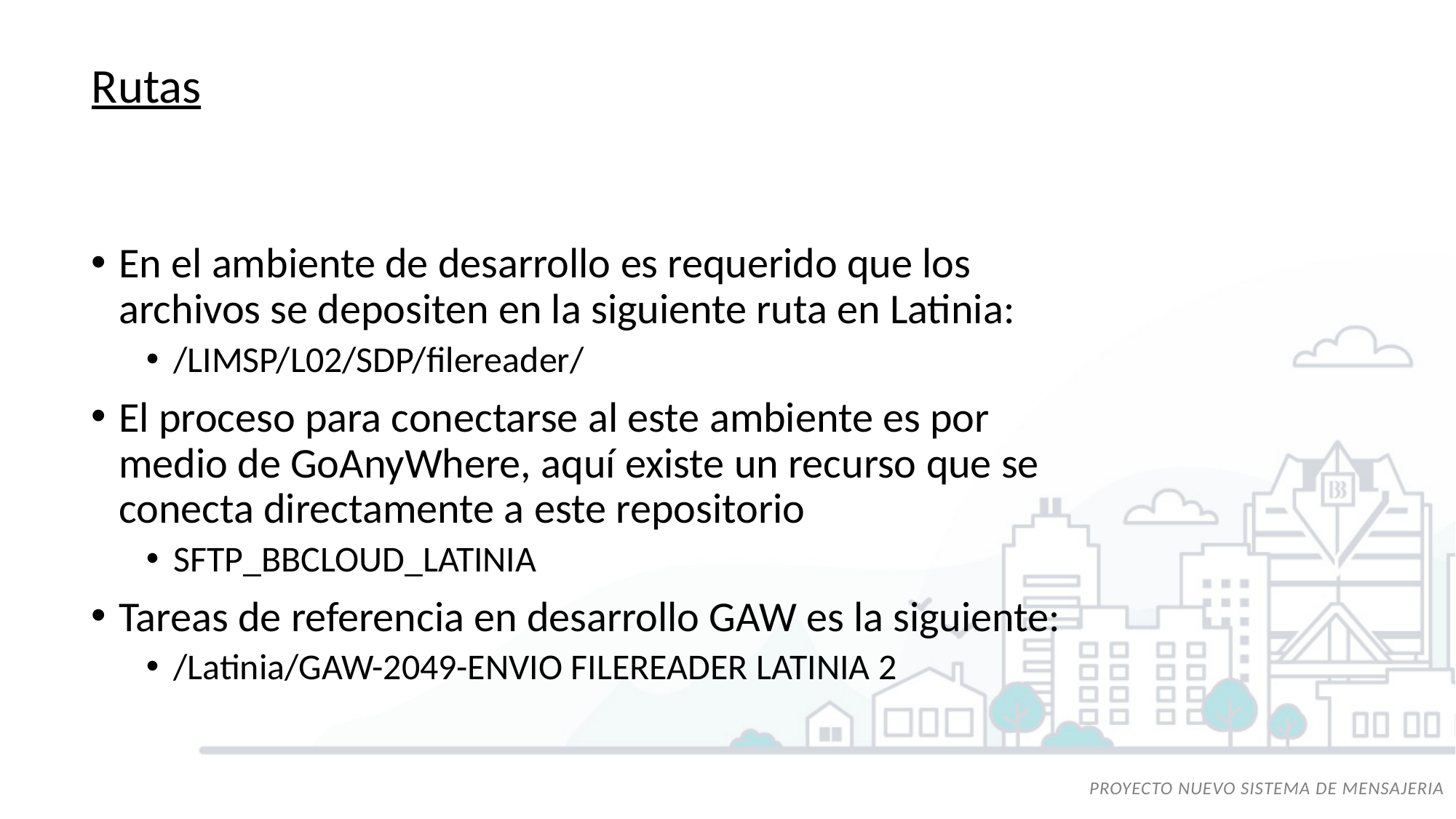

Rutas
En el ambiente de desarrollo es requerido que los archivos se depositen en la siguiente ruta en Latinia:
/LIMSP/L02/SDP/filereader/
El proceso para conectarse al este ambiente es por medio de GoAnyWhere, aquí existe un recurso que se conecta directamente a este repositorio
SFTP_BBCLOUD_LATINIA
Tareas de referencia en desarrollo GAW es la siguiente:
/Latinia/GAW-2049-ENVIO FILEREADER LATINIA 2

PROYECTO NUEVO SISTEMA DE MENSAJERIA